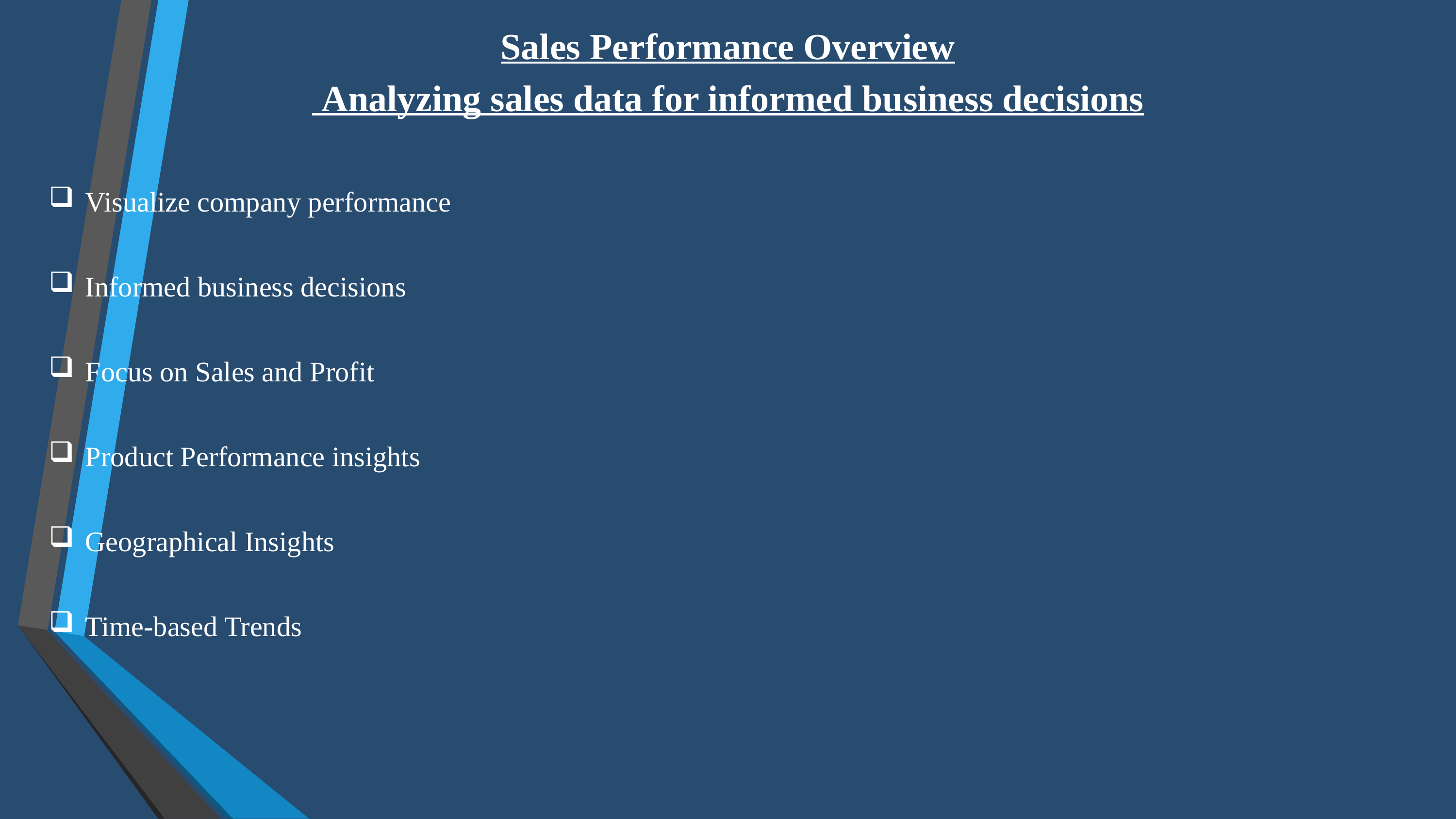

Sales Performance Overview
 Analyzing sales data for informed business decisions

Visualize company performance
Informed business decisions
Focus on Sales and Profit
Product Performance insights
Geographical Insights
Time-based Trends